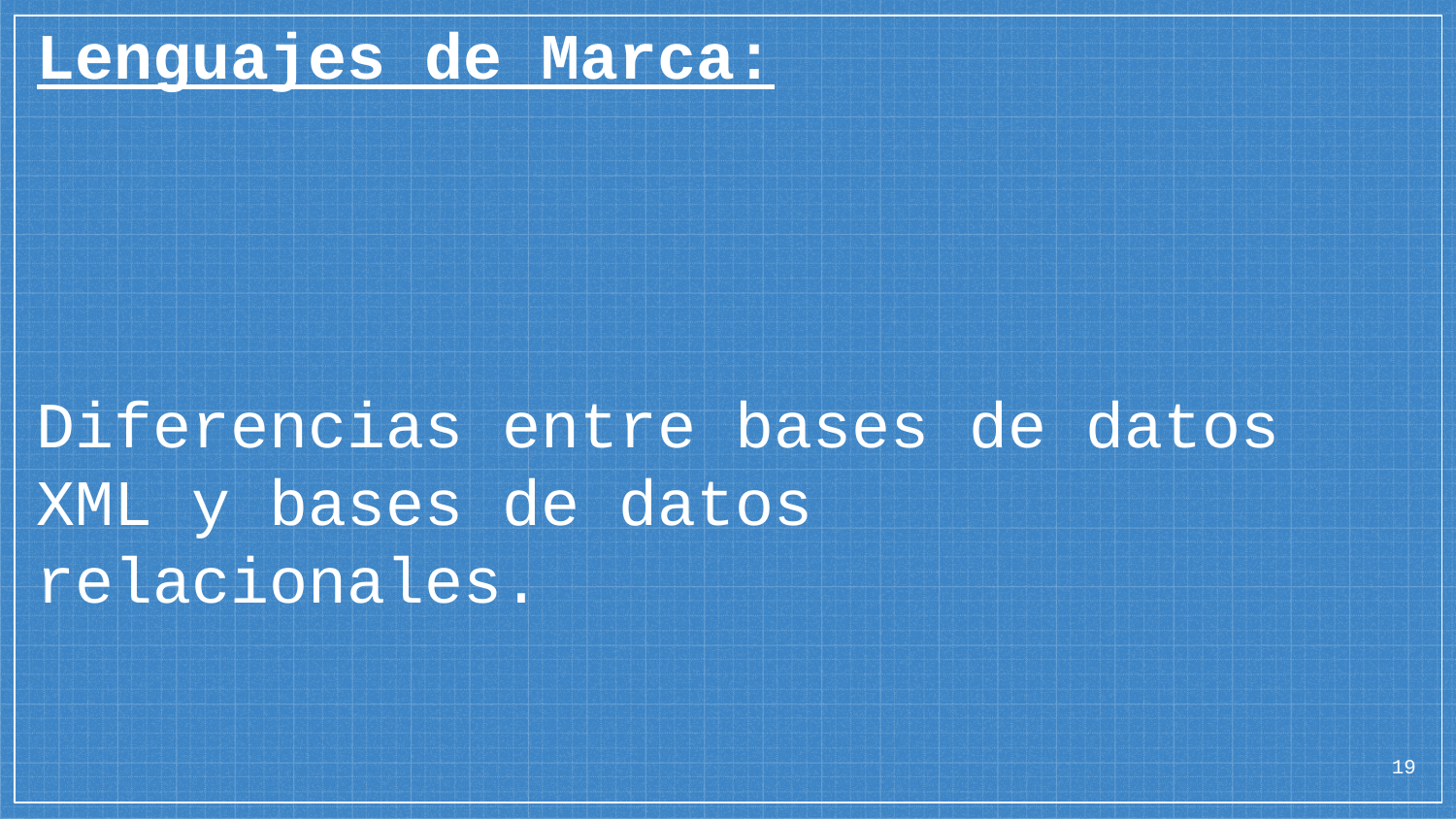

# Lenguajes de Marca:​ ​ Diferencias entre bases de datos XML y bases de datos relacionales.
19